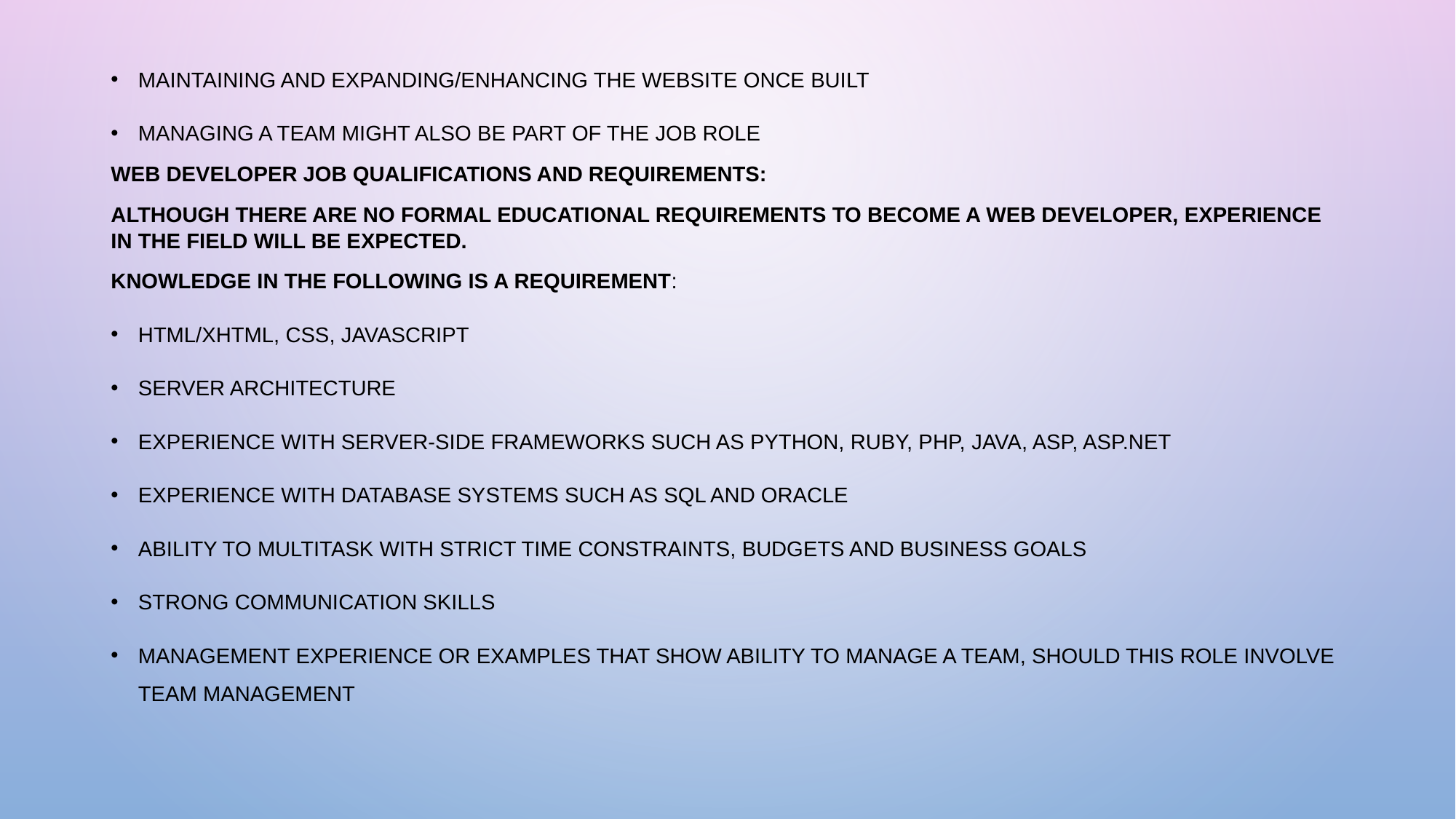

Maintaining and expanding/enhancing the website once built
Managing a team might also be part of the job role
Web Developer job qualifications and requirements:
Although there are no formal educational requirements to become a Web Developer, experience in the field will be expected.
Knowledge in the following is a requirement:
HTML/XHTML, CSS, JavaScript
Server architecture
Experience with server-side frameworks such as python, ruby, php, Java, ASP, ASP.NET
Experience with database systems such as SQL and Oracle
Ability to multitask with strict time constraints, budgets and business goals
Strong communication skills
Management experience or examples that show ability to manage a team, should this role involve team management